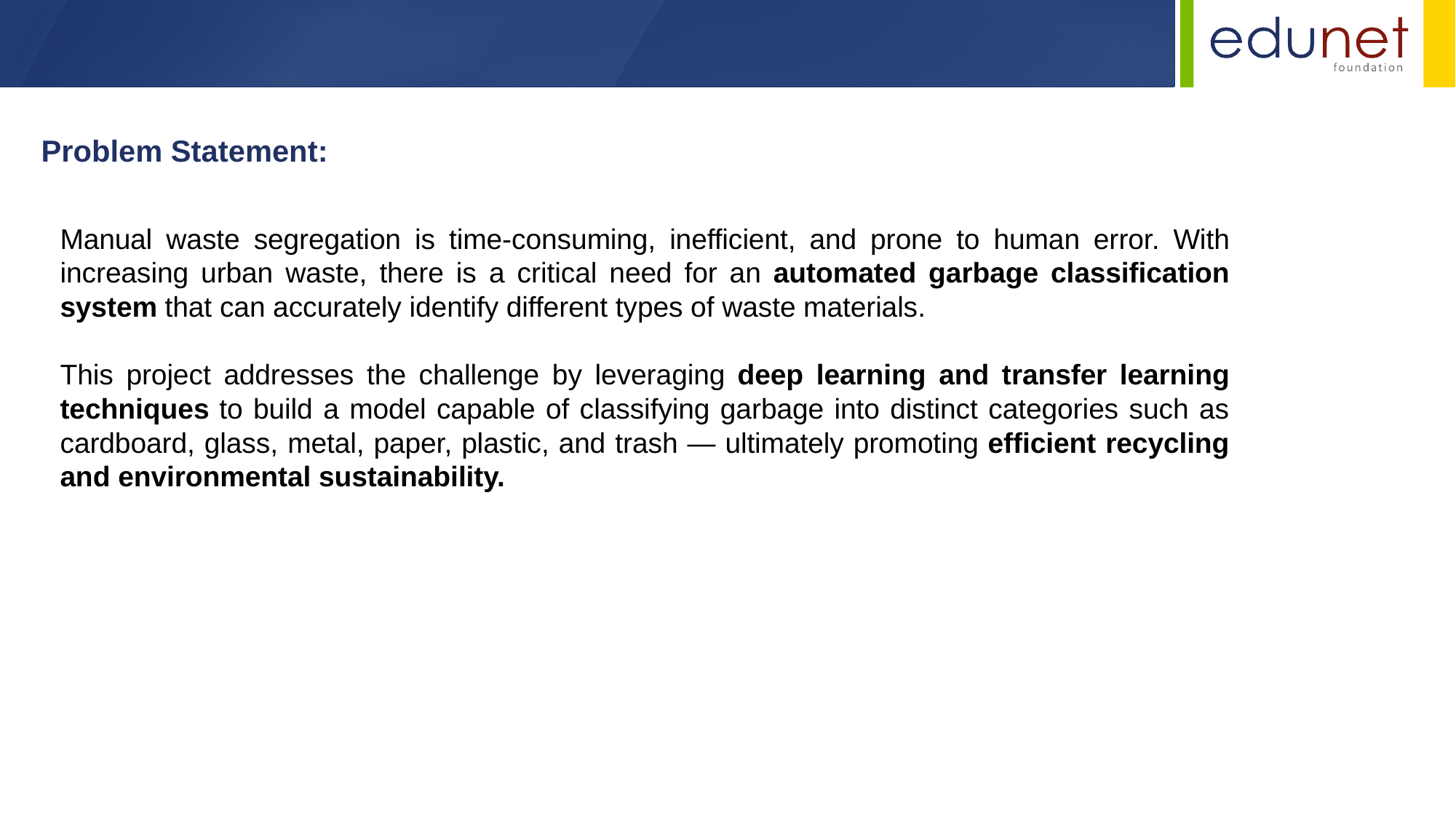

Problem Statement:
Manual waste segregation is time-consuming, inefficient, and prone to human error. With increasing urban waste, there is a critical need for an automated garbage classification system that can accurately identify different types of waste materials.

This project addresses the challenge by leveraging deep learning and transfer learning techniques to build a model capable of classifying garbage into distinct categories such as cardboard, glass, metal, paper, plastic, and trash — ultimately promoting efficient recycling and environmental sustainability.